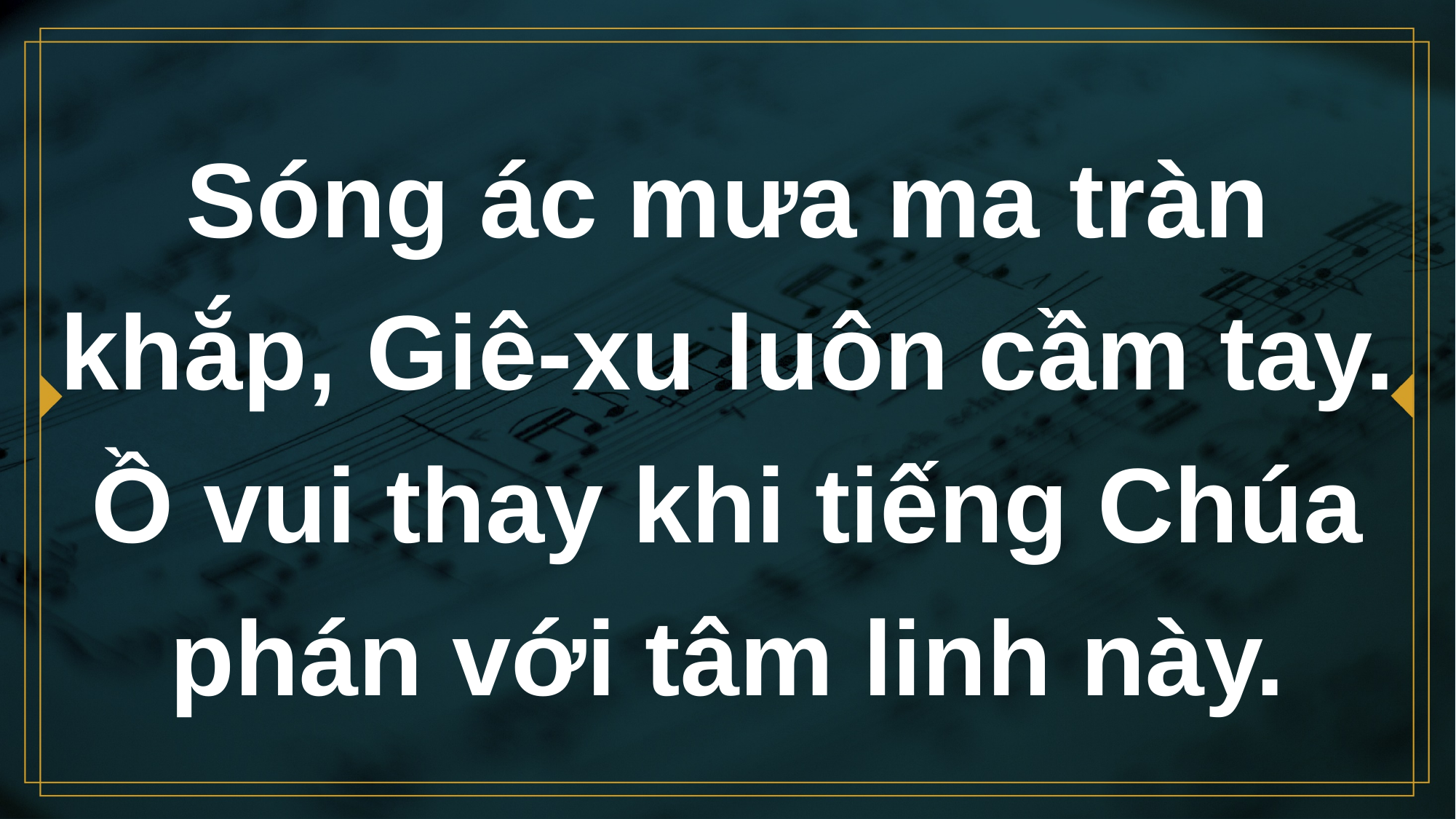

# Sóng ác mưa ma tràn khắp, Giê-xu luôn cầm tay.
Ồ vui thay khi tiếng Chúa phán với tâm linh này.